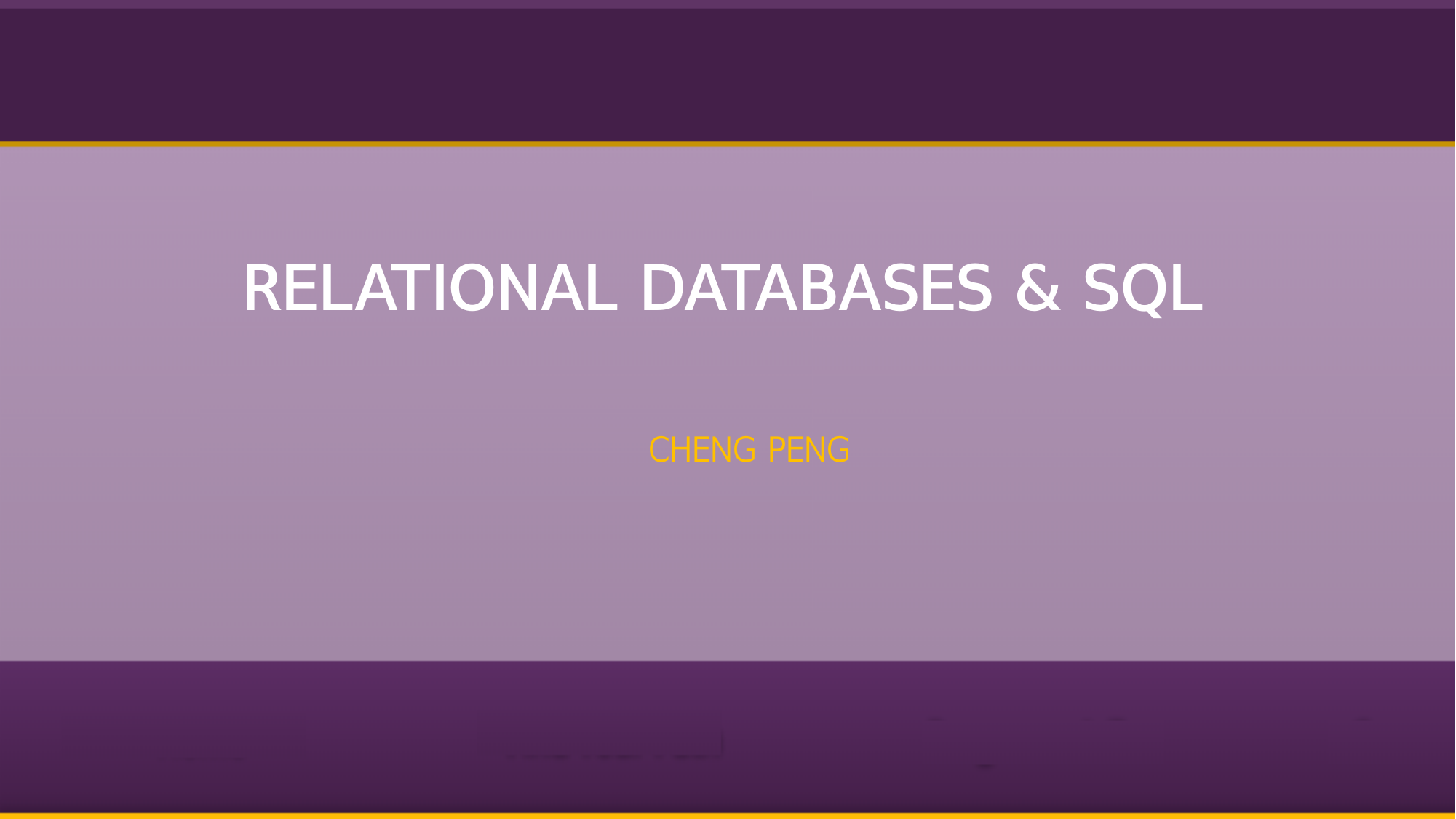

# Relational databases & SQL
Cheng Peng